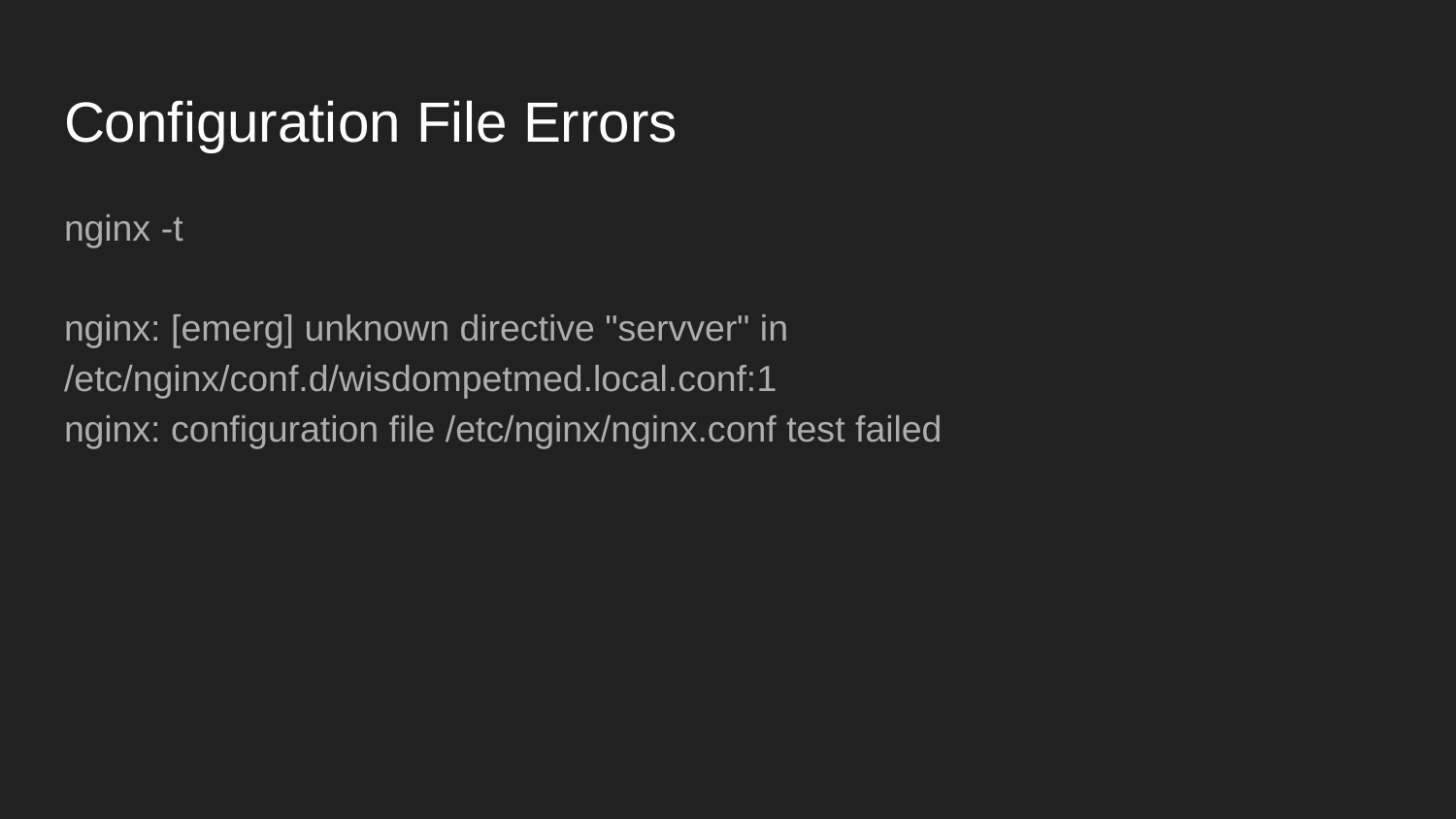

# Configuration File Errors
nginx -t
nginx: [emerg] unknown directive "servver" in /etc/nginx/conf.d/wisdompetmed.local.conf:1
nginx: configuration file /etc/nginx/nginx.conf test failed